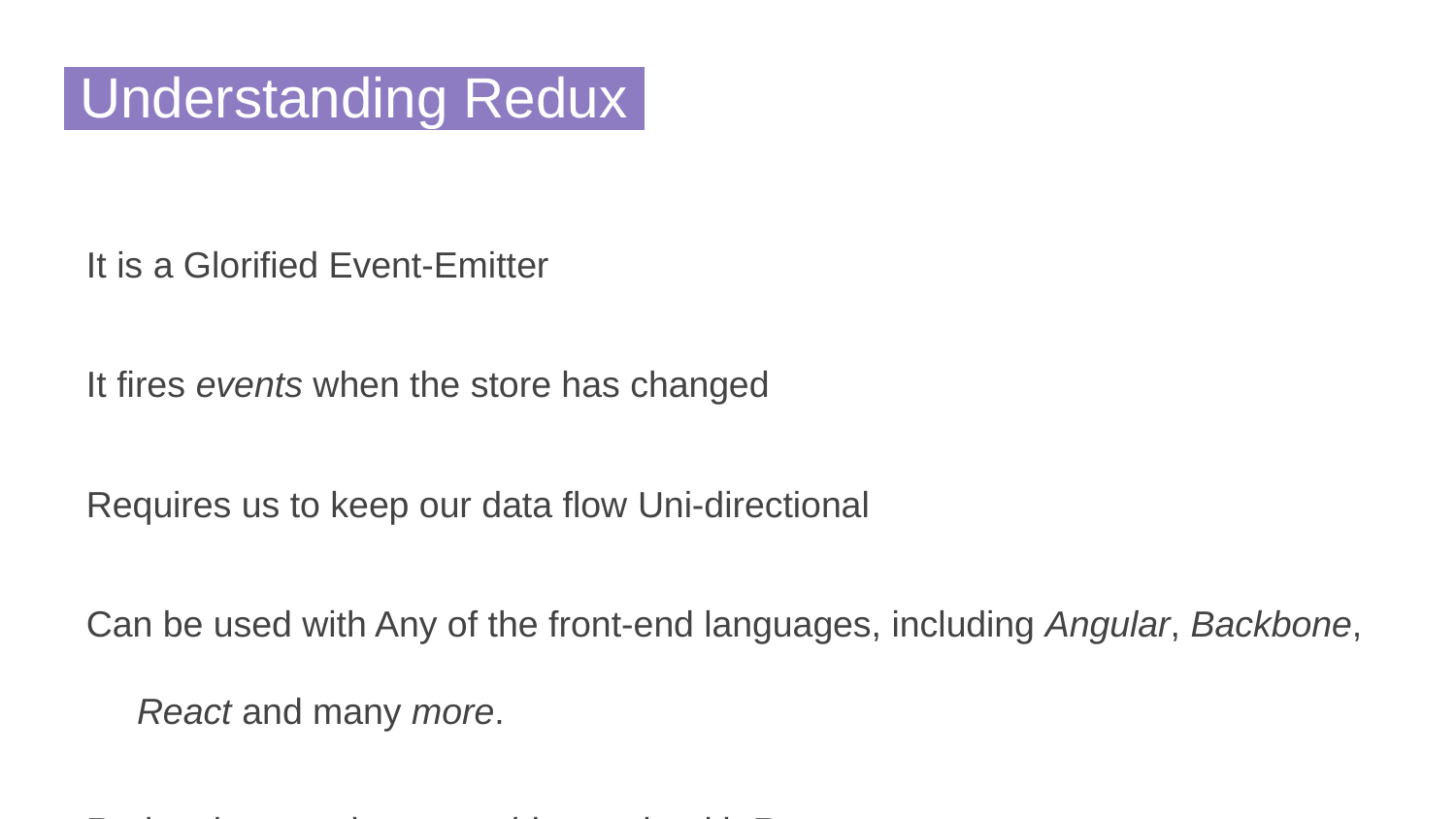

# Understanding Redux.
It is a Glorified Event-Emitter
It fires events when the store has changed
Requires us to keep our data flow Uni-directional
Can be used with Any of the front-end languages, including Angular, Backbone, React and many more.
Redux does not have anything to do with React